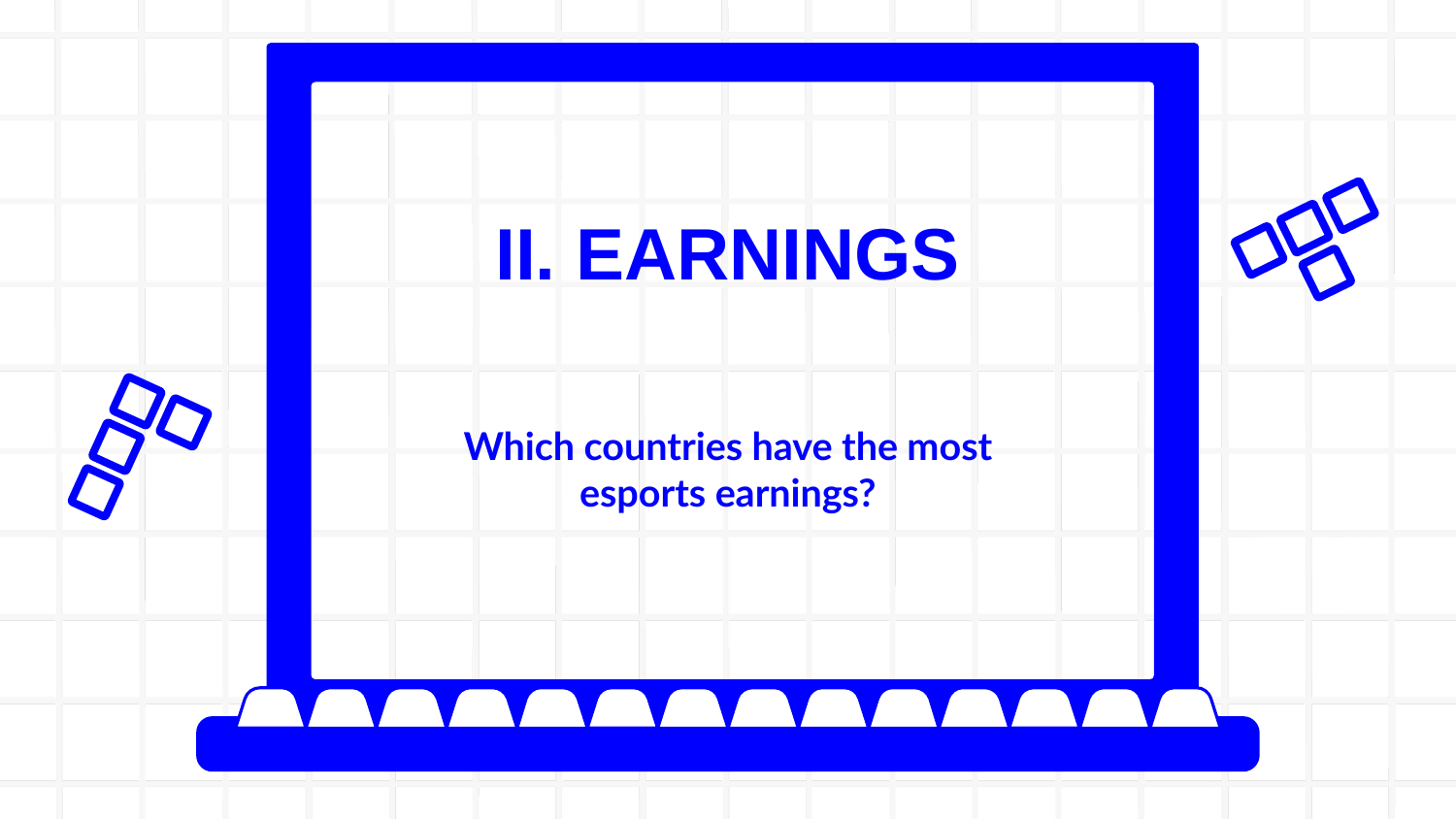

# II. EARNINGS
Which countries have the most
esports earnings?